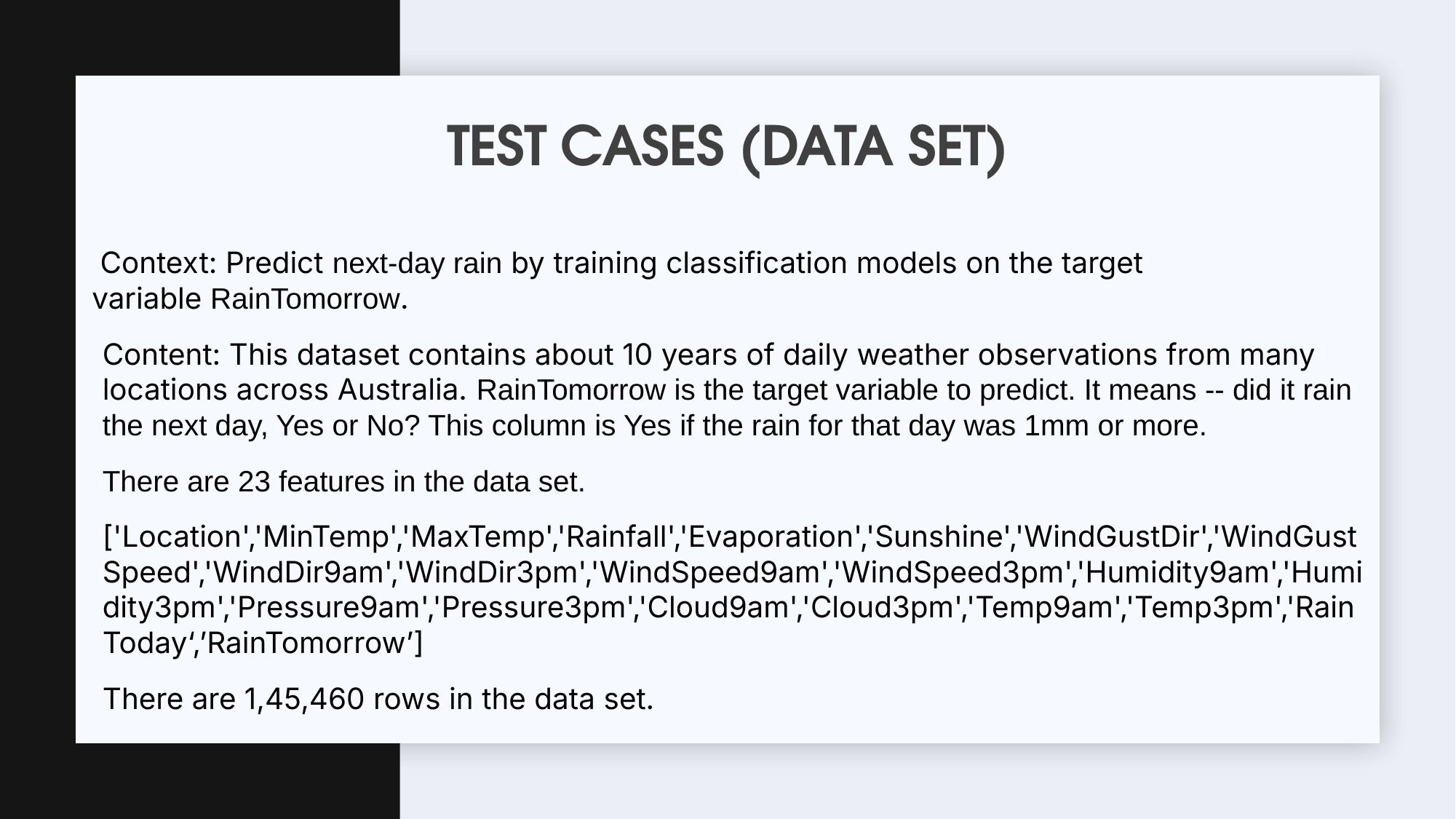

# TEST CASES (DATA SET)

 Context: Predict next-day rain by training classification models on the target variable RainTomorrow.
Content: This dataset contains about 10 years of daily weather observations from many locations across Australia. RainTomorrow is the target variable to predict. It means -- did it rain the next day, Yes or No? This column is Yes if the rain for that day was 1mm or more.
There are 23 features in the data set.
['Location','MinTemp','MaxTemp','Rainfall','Evaporation','Sunshine','WindGustDir','WindGustSpeed','WindDir9am','WindDir3pm','WindSpeed9am','WindSpeed3pm','Humidity9am','Humidity3pm','Pressure9am','Pressure3pm','Cloud9am','Cloud3pm','Temp9am','Temp3pm','RainToday‘,’RainTomorrow’]
There are 1,45,460 rows in the data set.